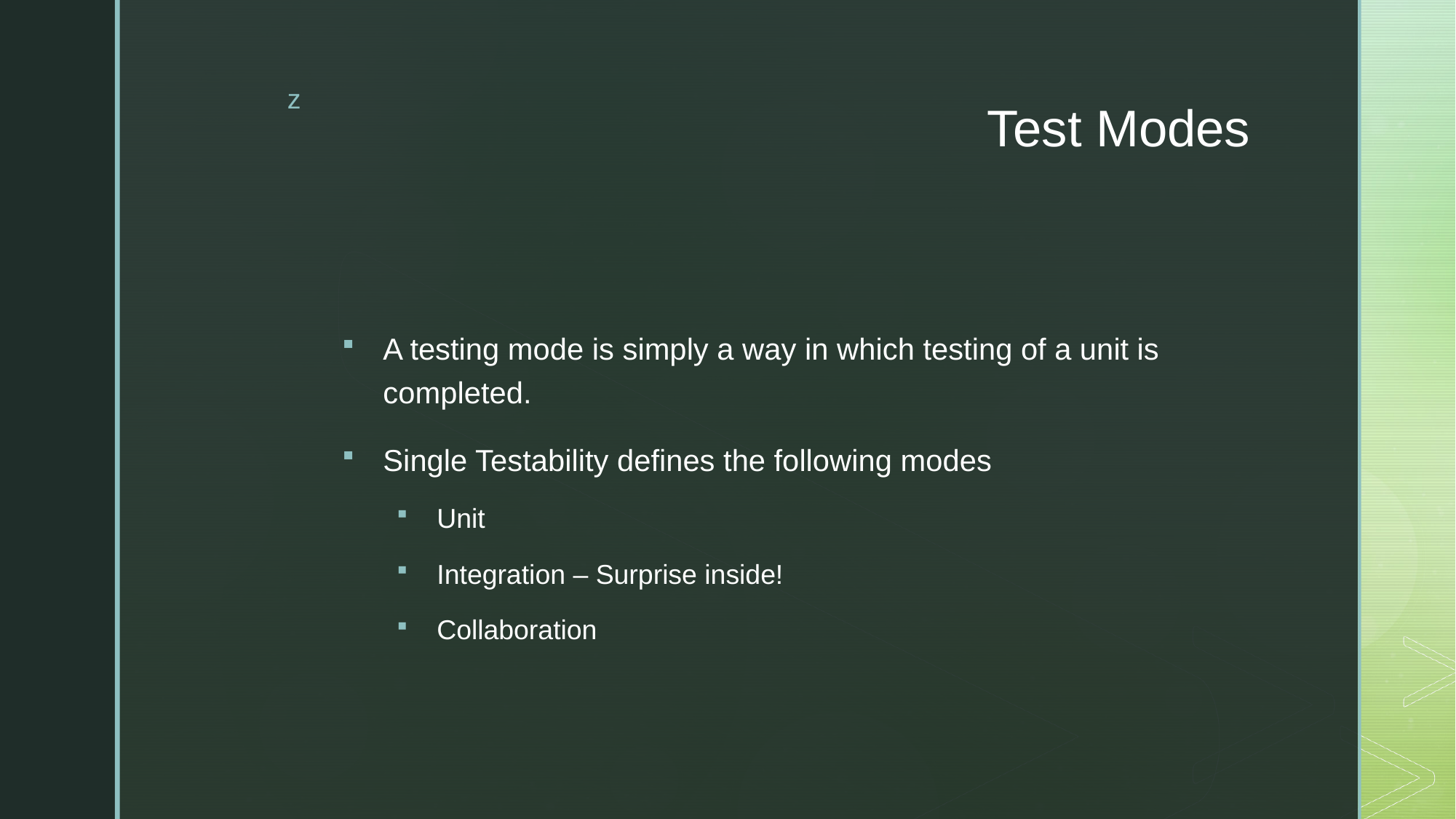

# Test Modes
A testing mode is simply a way in which testing of a unit is completed.
Single Testability defines the following modes
Unit
Integration – Surprise inside!
Collaboration